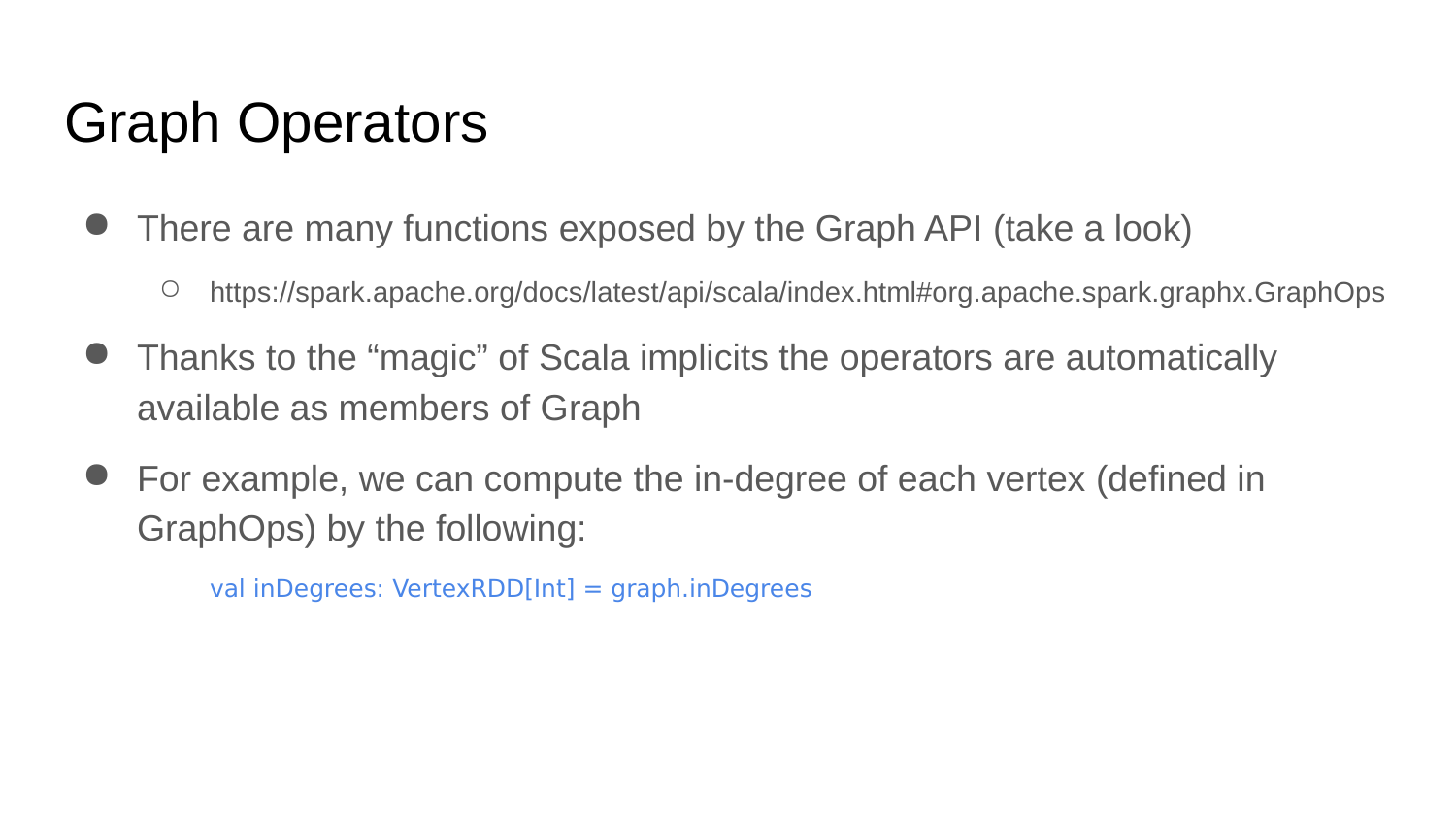

# Graph Operators
There are many functions exposed by the Graph API (take a look)
https://spark.apache.org/docs/latest/api/scala/index.html#org.apache.spark.graphx.GraphOps
Thanks to the “magic” of Scala implicits the operators are automatically available as members of Graph
For example, we can compute the in-degree of each vertex (defined in GraphOps) by the following:
val inDegrees: VertexRDD[Int] = graph.inDegrees